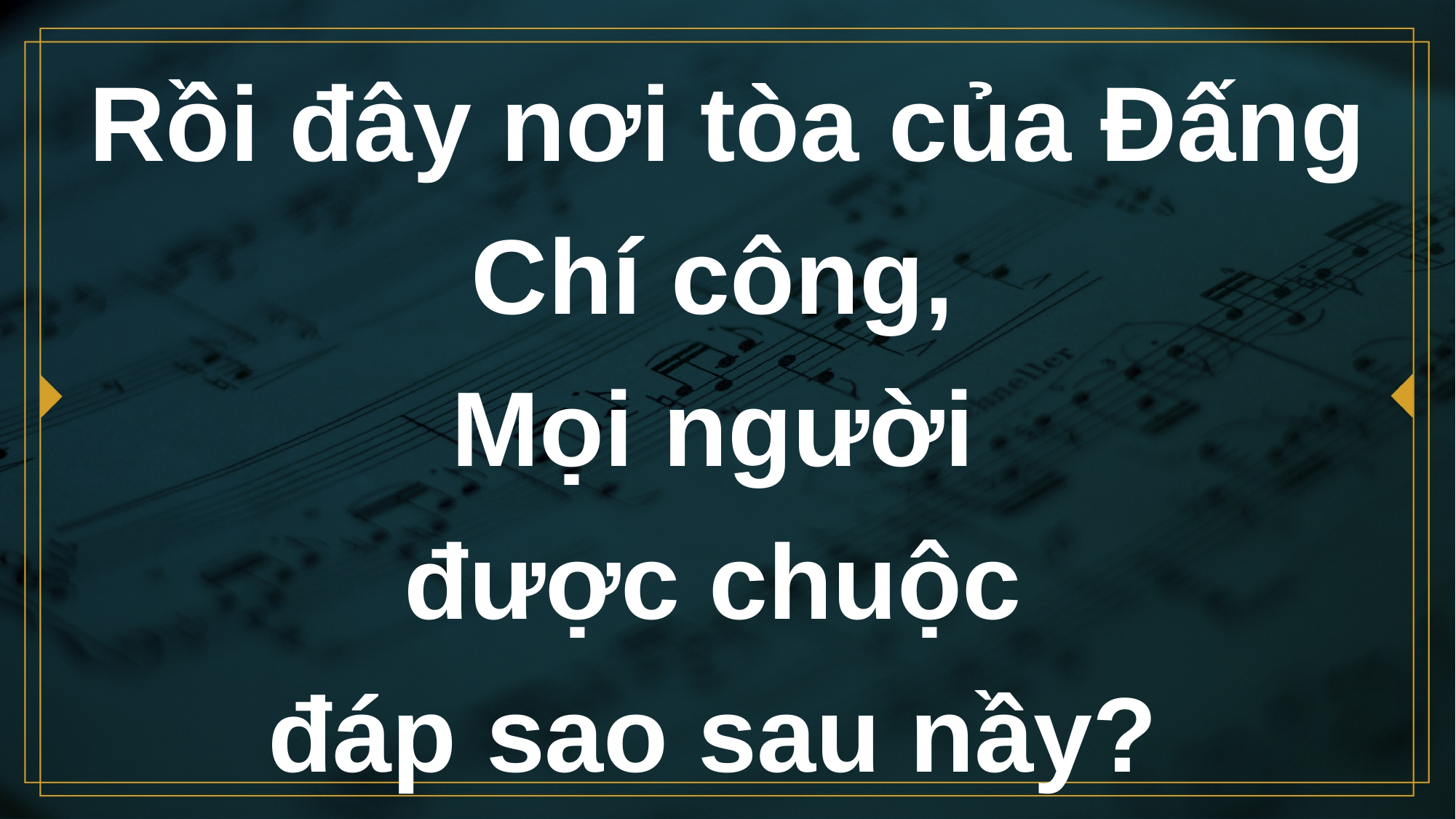

# Rồi đây nơi tòa của Đấng Chí công, Mọi người được chuộc đáp sao sau nầy?